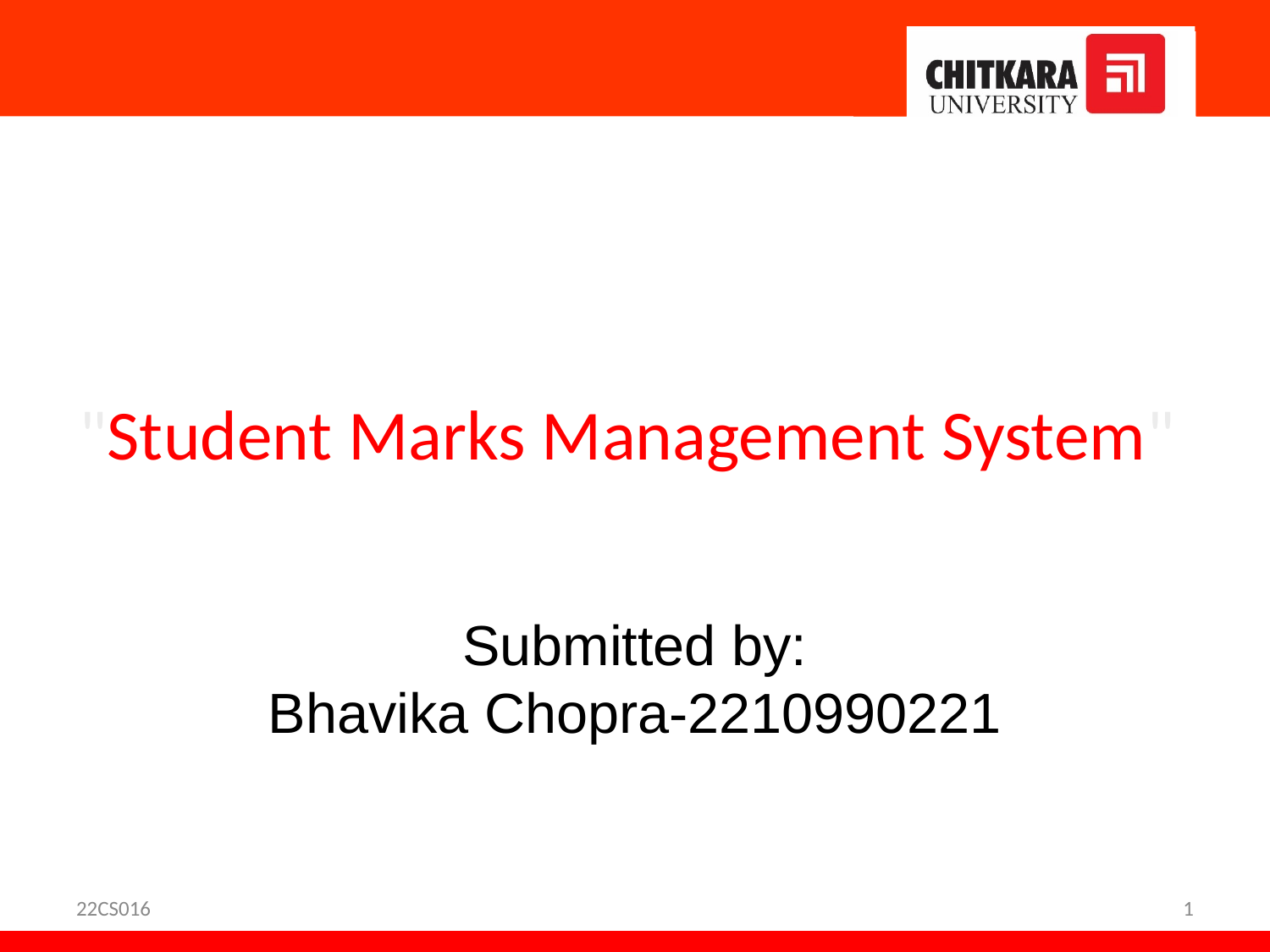

"Student Marks Management System"

Submitted by:
Bhavika Chopra-2210990221
22CS016
1